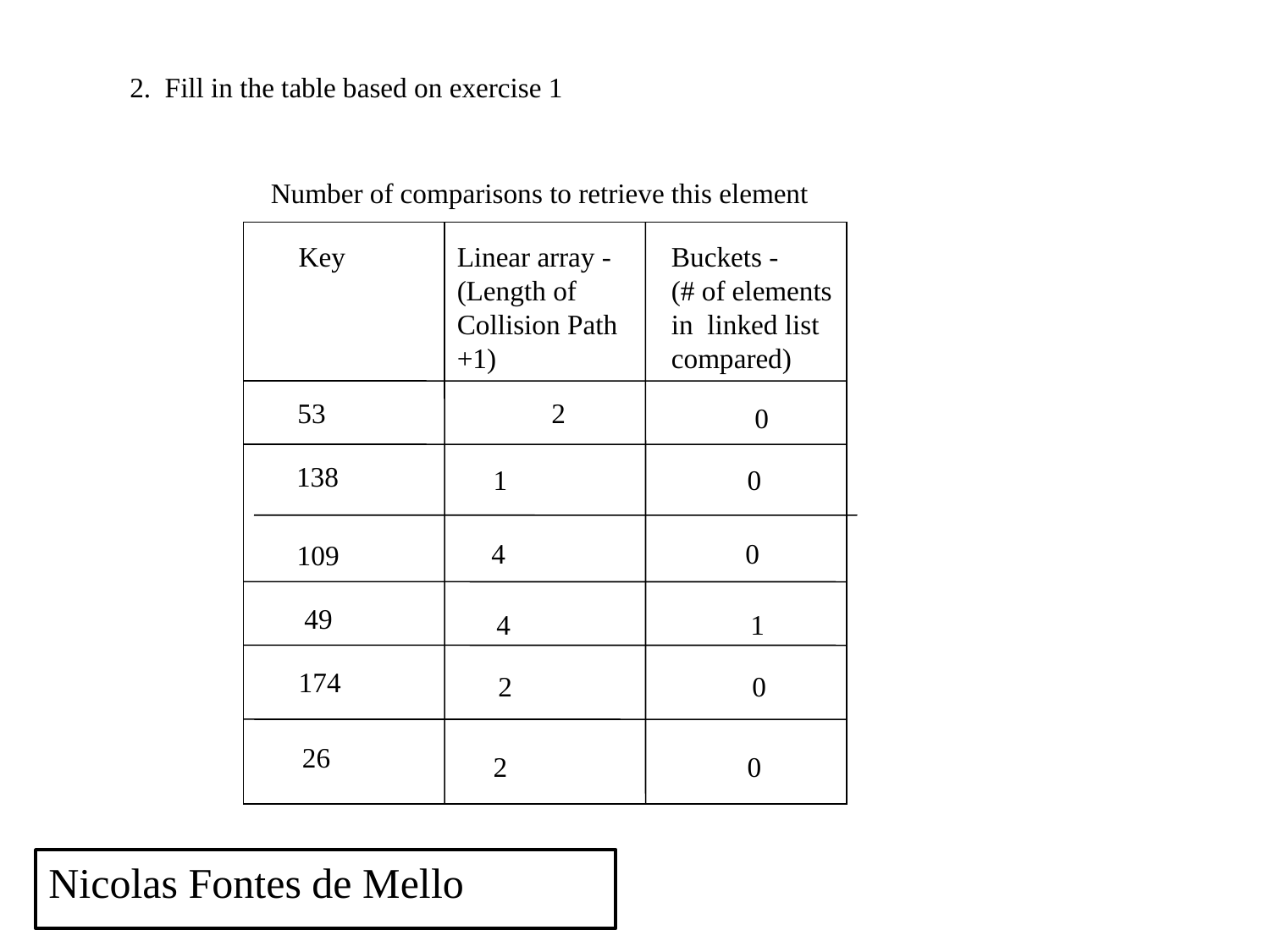

2.  Fill in the table based on exercise 1
Number of comparisons to retrieve this element

Key
Linear array -
(Length of
Collision Path +1)
Buckets -
(# of elements
in  linked list
compared)

53		2
		0

138
1		0

4		0
109

49
4		1

174
2		0

26
2		0
Nicolas Fontes de Mello